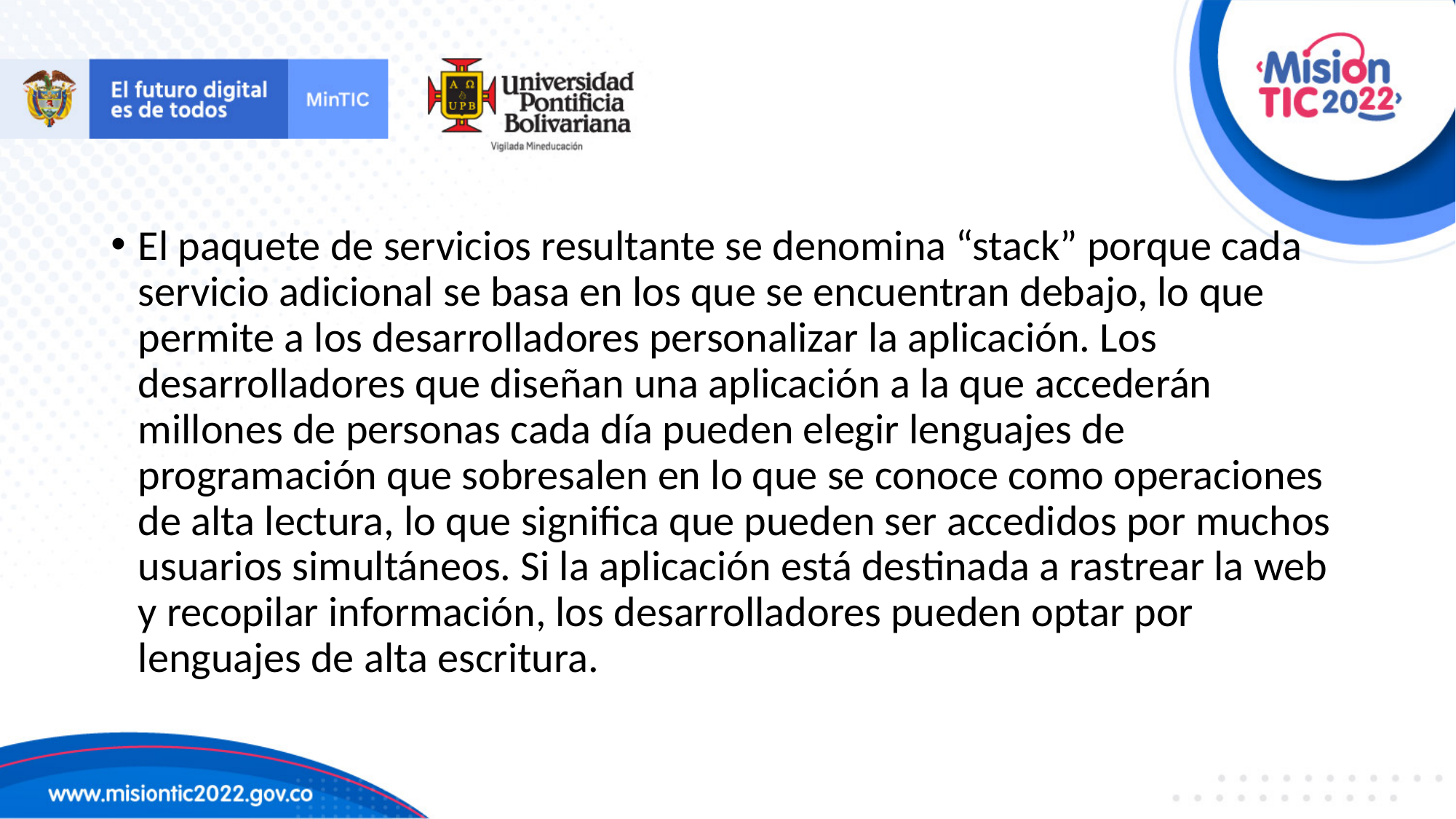

El paquete de servicios resultante se denomina “stack” porque cada servicio adicional se basa en los que se encuentran debajo, lo que permite a los desarrolladores personalizar la aplicación. Los desarrolladores que diseñan una aplicación a la que accederán millones de personas cada día pueden elegir lenguajes de programación que sobresalen en lo que se conoce como operaciones de alta lectura, lo que significa que pueden ser accedidos por muchos usuarios simultáneos. Si la aplicación está destinada a rastrear la web y recopilar información, los desarrolladores pueden optar por lenguajes de alta escritura.